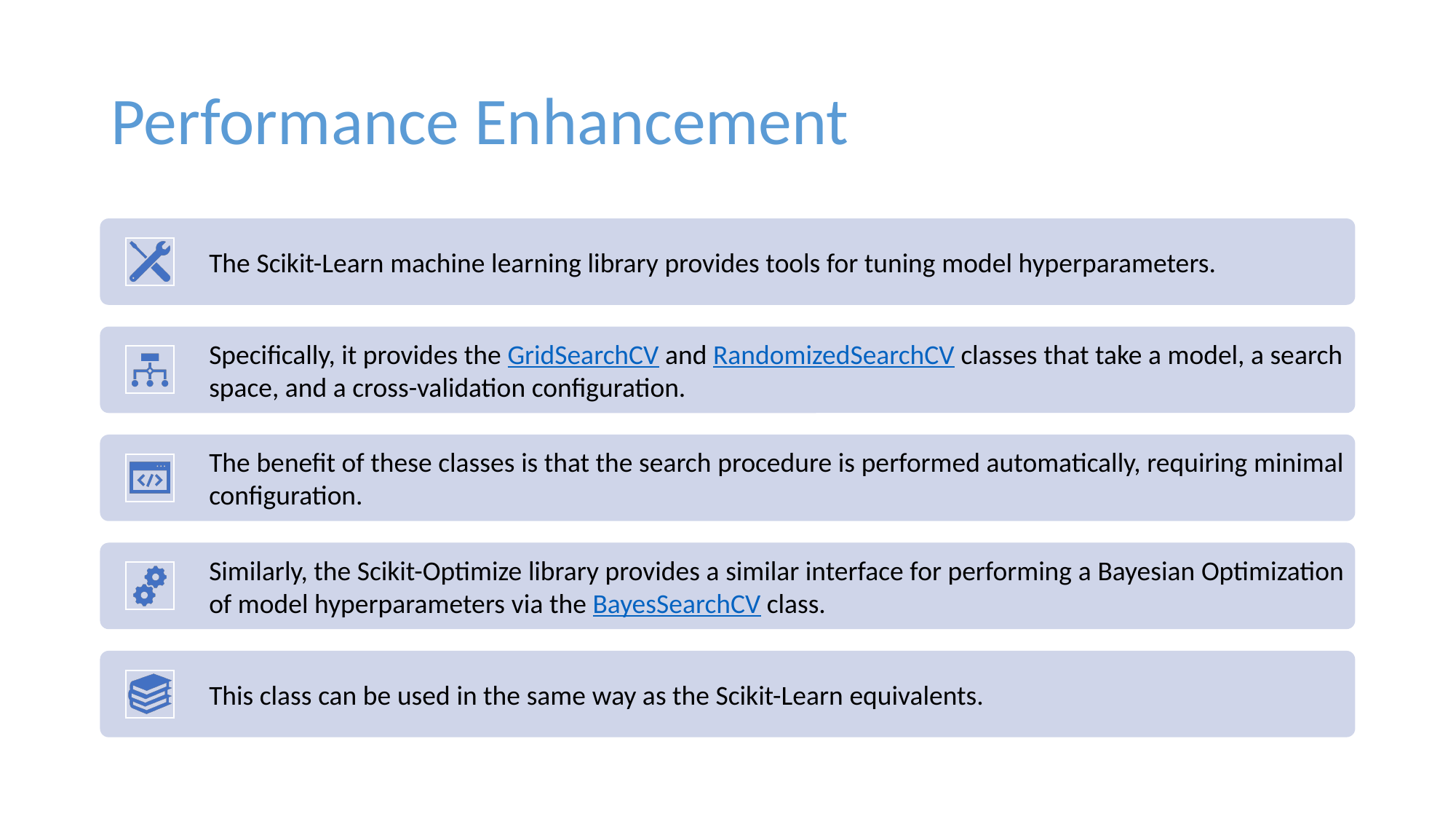

# Performance Enhancement
The Scikit-Learn machine learning library provides tools for tuning model hyperparameters.
Specifically, it provides the GridSearchCV and RandomizedSearchCV classes that take a model, a search space, and a cross-validation configuration.
The benefit of these classes is that the search procedure is performed automatically, requiring minimal configuration.
Similarly, the Scikit-Optimize library provides a similar interface for performing a Bayesian Optimization of model hyperparameters via the BayesSearchCV class.
This class can be used in the same way as the Scikit-Learn equivalents.